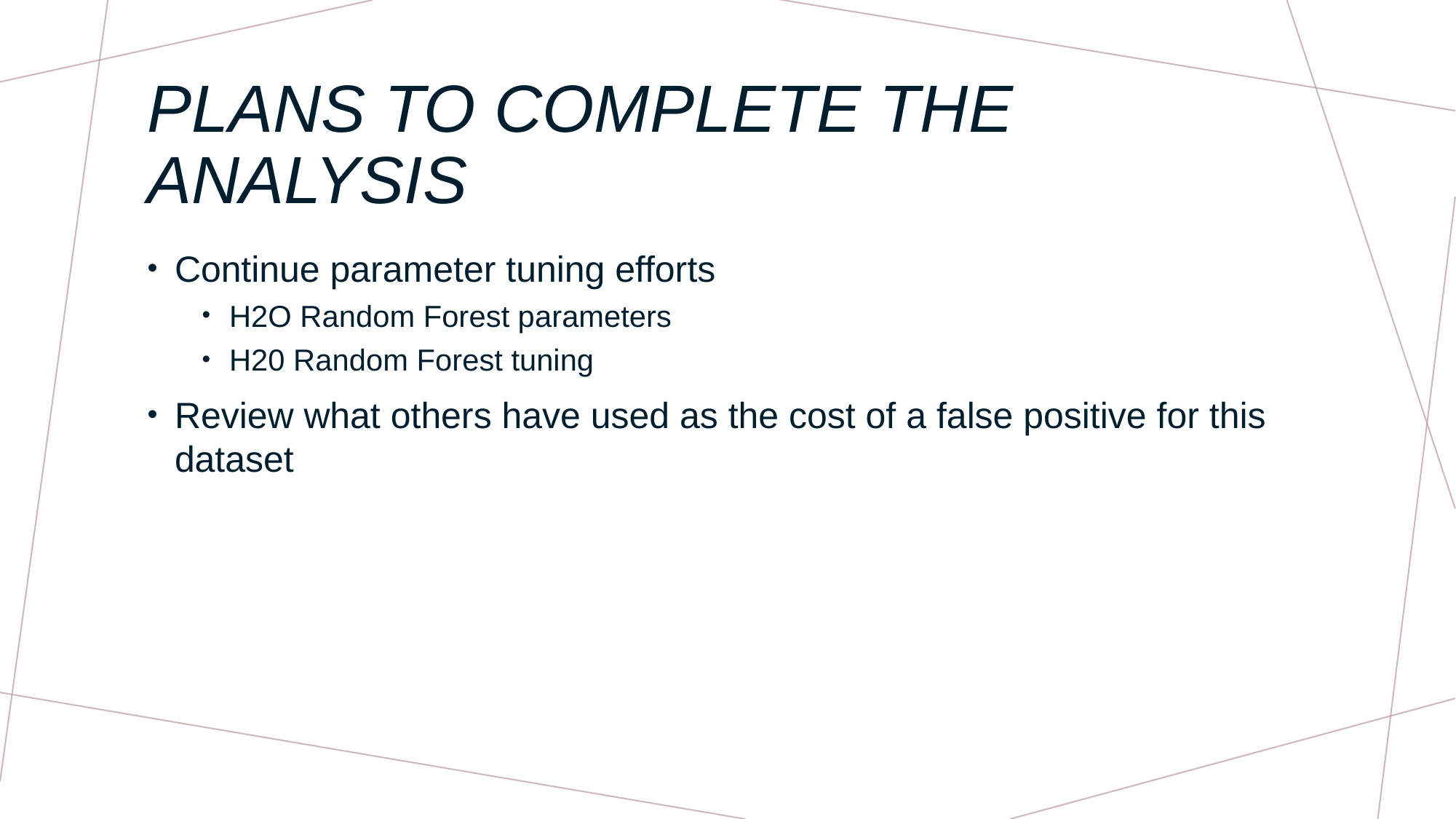

# Plans to complete the analysis
Continue parameter tuning efforts
H2O Random Forest parameters
H20 Random Forest tuning
Review what others have used as the cost of a false positive for this dataset